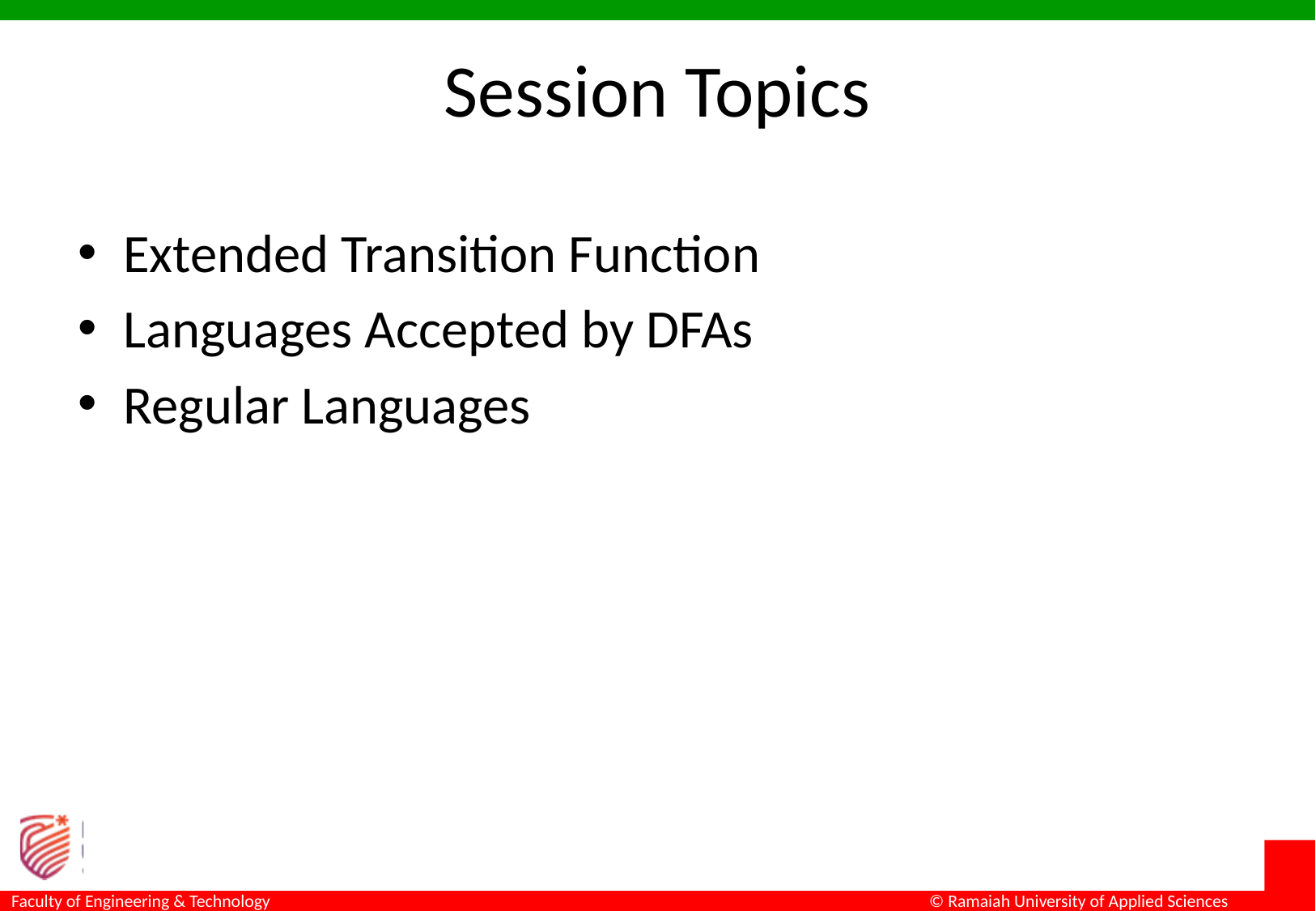

# Session Topics
Extended Transition Function
Languages Accepted by DFAs
Regular Languages